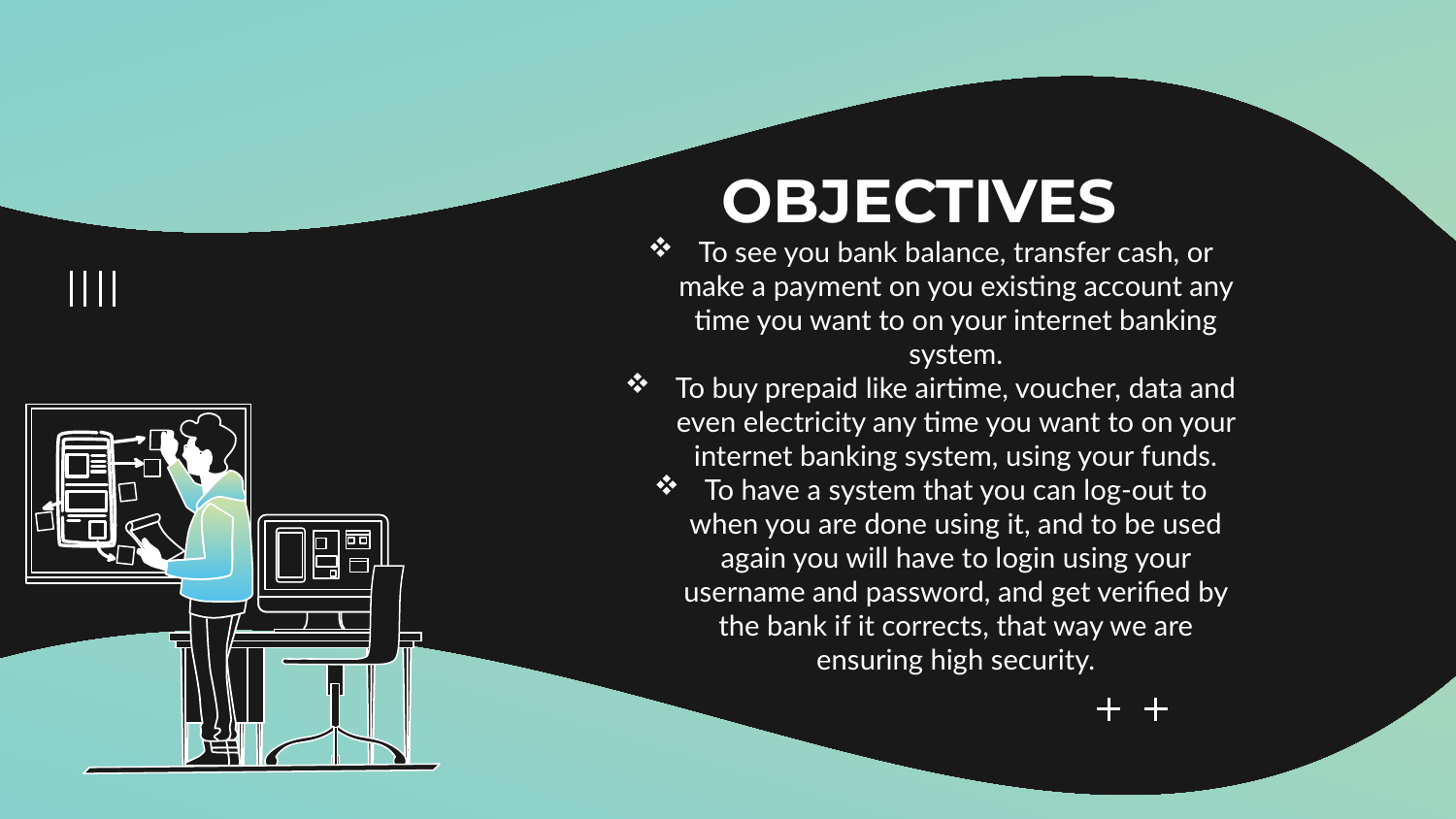

# OBJECTIVES
To see you bank balance, transfer cash, or make a payment on you existing account any time you want to on your internet banking system.
To buy prepaid like airtime, voucher, data and even electricity any time you want to on your internet banking system, using your funds.
To have a system that you can log-out to when you are done using it, and to be used again you will have to login using your username and password, and get verified by the bank if it corrects, that way we are ensuring high security.